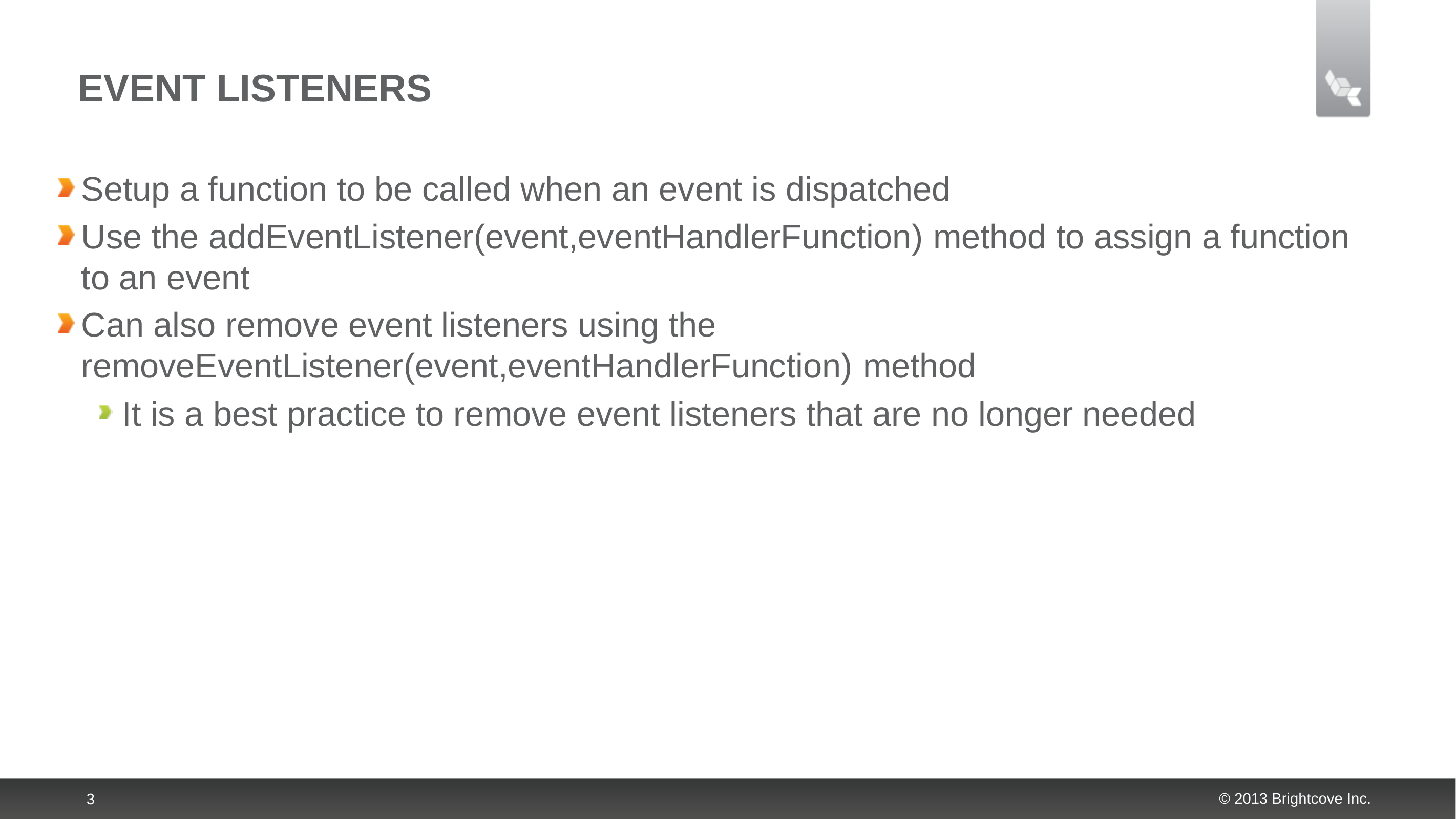

# event listeners
Setup a function to be called when an event is dispatched
Use the addEventListener(event,eventHandlerFunction) method to assign a function to an event
Can also remove event listeners using the removeEventListener(event,eventHandlerFunction) method
It is a best practice to remove event listeners that are no longer needed
3